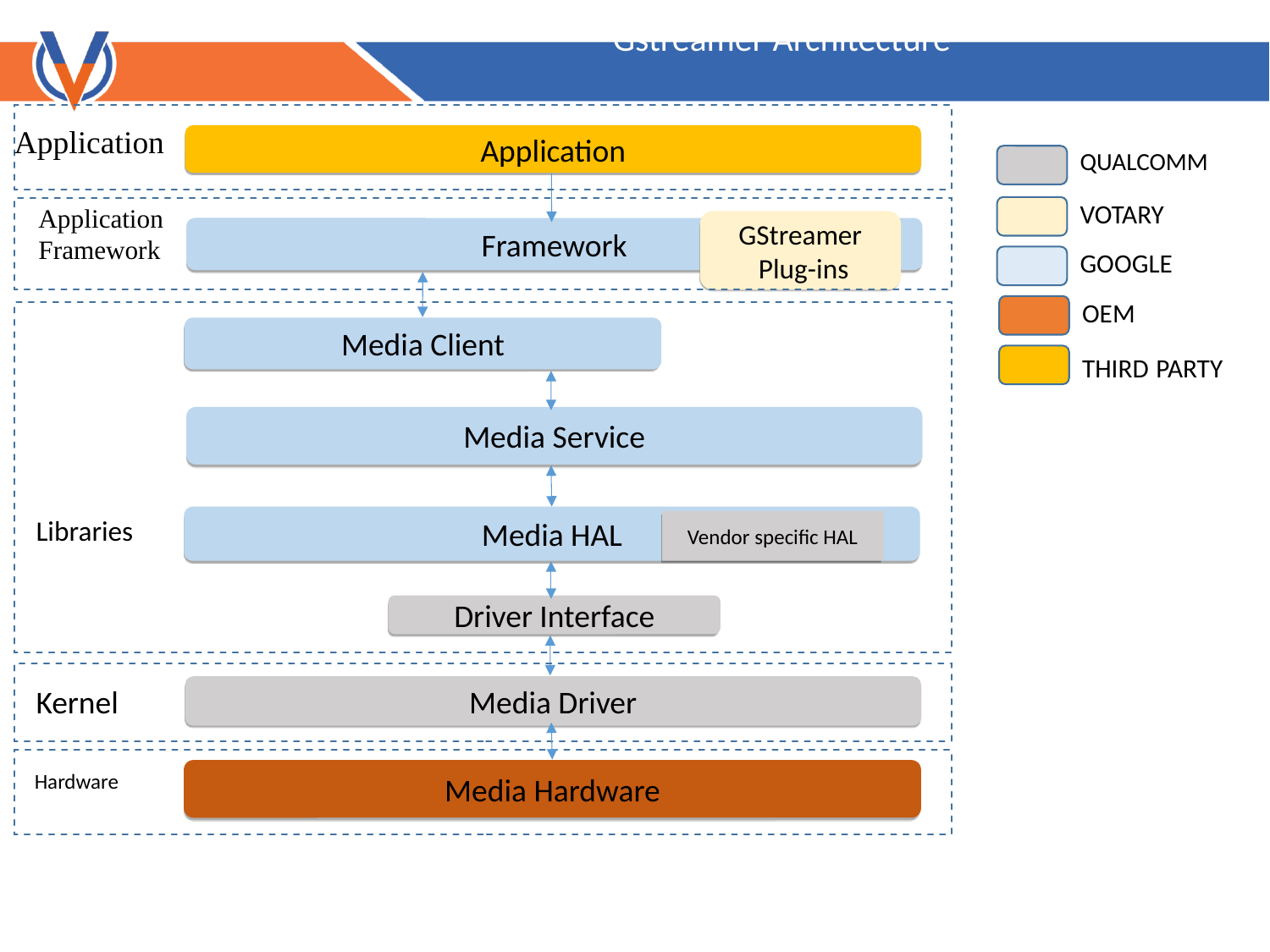

Gstreamer Architecture

Application
Application
QUALCOMM

VOTARY
Application Framework

GStreamer
 Plug-ins
Framework
GOOGLE

OEM

Media Client
THIRD PARTY

Media Service

Media HAL
Libraries
Vendor specific HAL

Driver Interface

Kernel
Media Driver

Media Hardware
Hardware